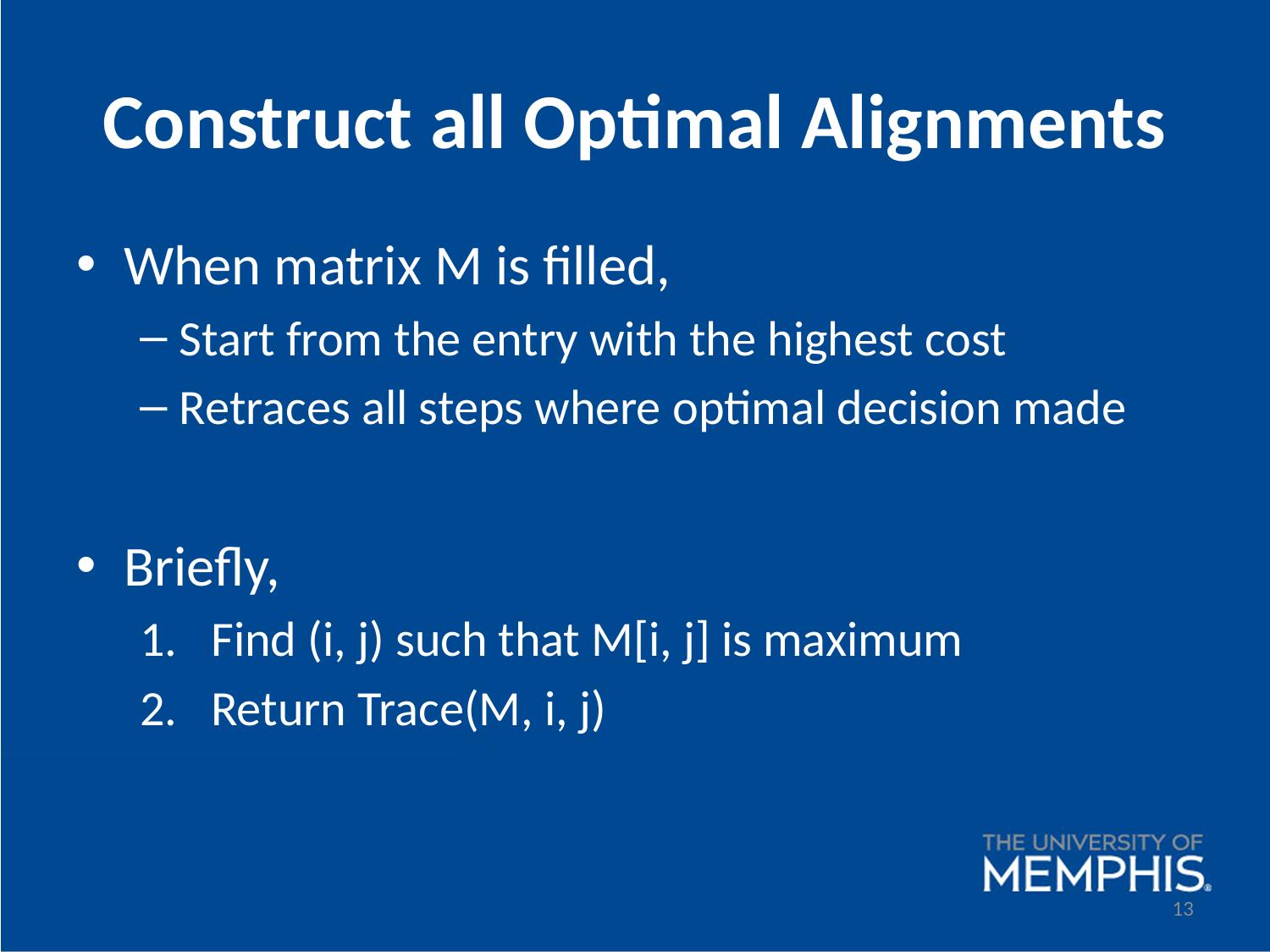

# Construct all Optimal Alignments
When matrix M is filled,
Start from the entry with the highest cost
Retraces all steps where optimal decision made

Briefly,
Find (i, j) such that M[i, j] is maximum
Return Trace(M, i, j)
13